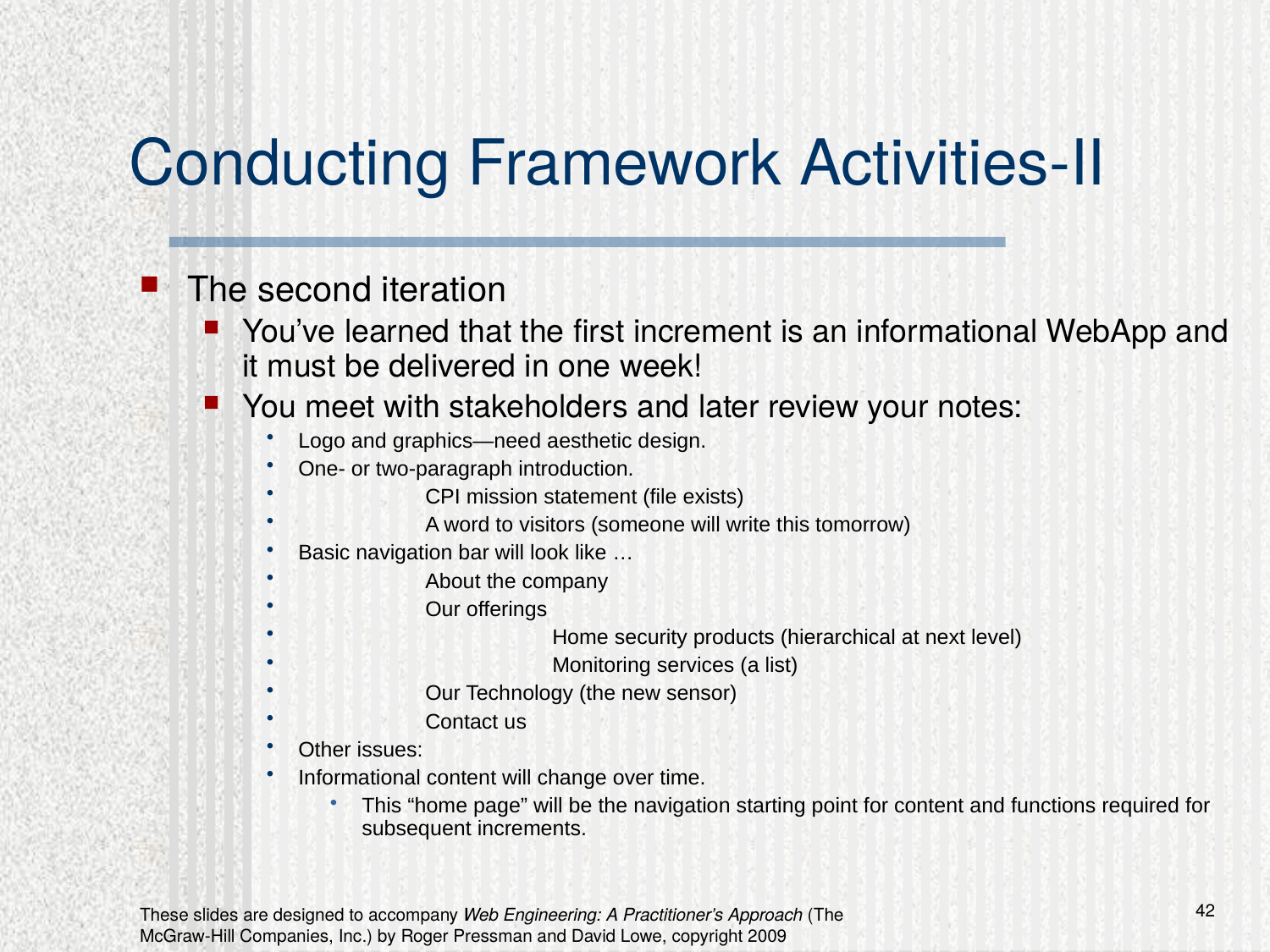

# Conducting Framework Activities-II
The second iteration
You’ve learned that the first increment is an informational WebApp and it must be delivered in one week!
You meet with stakeholders and later review your notes:
Logo and graphics—need aesthetic design.
One- or two-paragraph introduction.
	CPI mission statement (file exists)
	A word to visitors (someone will write this tomorrow)
Basic navigation bar will look like …
	About the company
	Our offerings
		Home security products (hierarchical at next level)
		Monitoring services (a list)
	Our Technology (the new sensor)
	Contact us
Other issues:
Informational content will change over time.
This “home page” will be the navigation starting point for content and functions required for subsequent increments.
42
These slides are designed to accompany Web Engineering: A Practitioner’s Approach (The McGraw-Hill Companies, Inc.) by Roger Pressman and David Lowe, copyright 2009